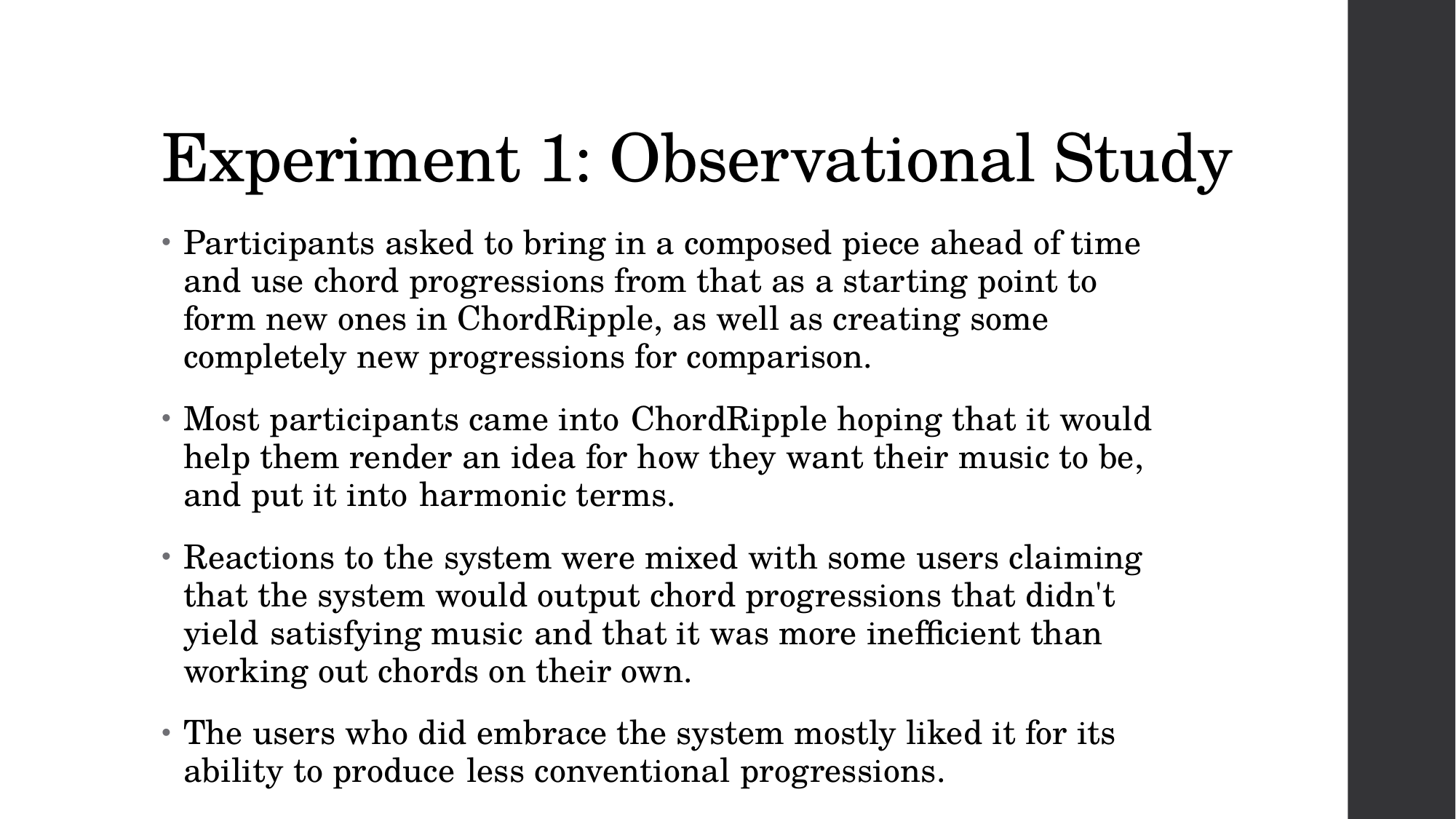

# Experiment 1: Observational Study
Participants asked to bring in a composed piece ahead of time and use chord progressions from that as a starting point to form new ones in ChordRipple, as well as creating some completely new progressions for comparison.
Most participants came into ChordRipple hoping that it would help them render an idea for how they want their music to be, and put it into harmonic terms.
Reactions to the system were mixed with some users claiming that the system would output chord progressions that didn't yield satisfying music and that it was more inefficient than working out chords on their own.
The users who did embrace the system mostly liked it for its ability to produce less conventional progressions.